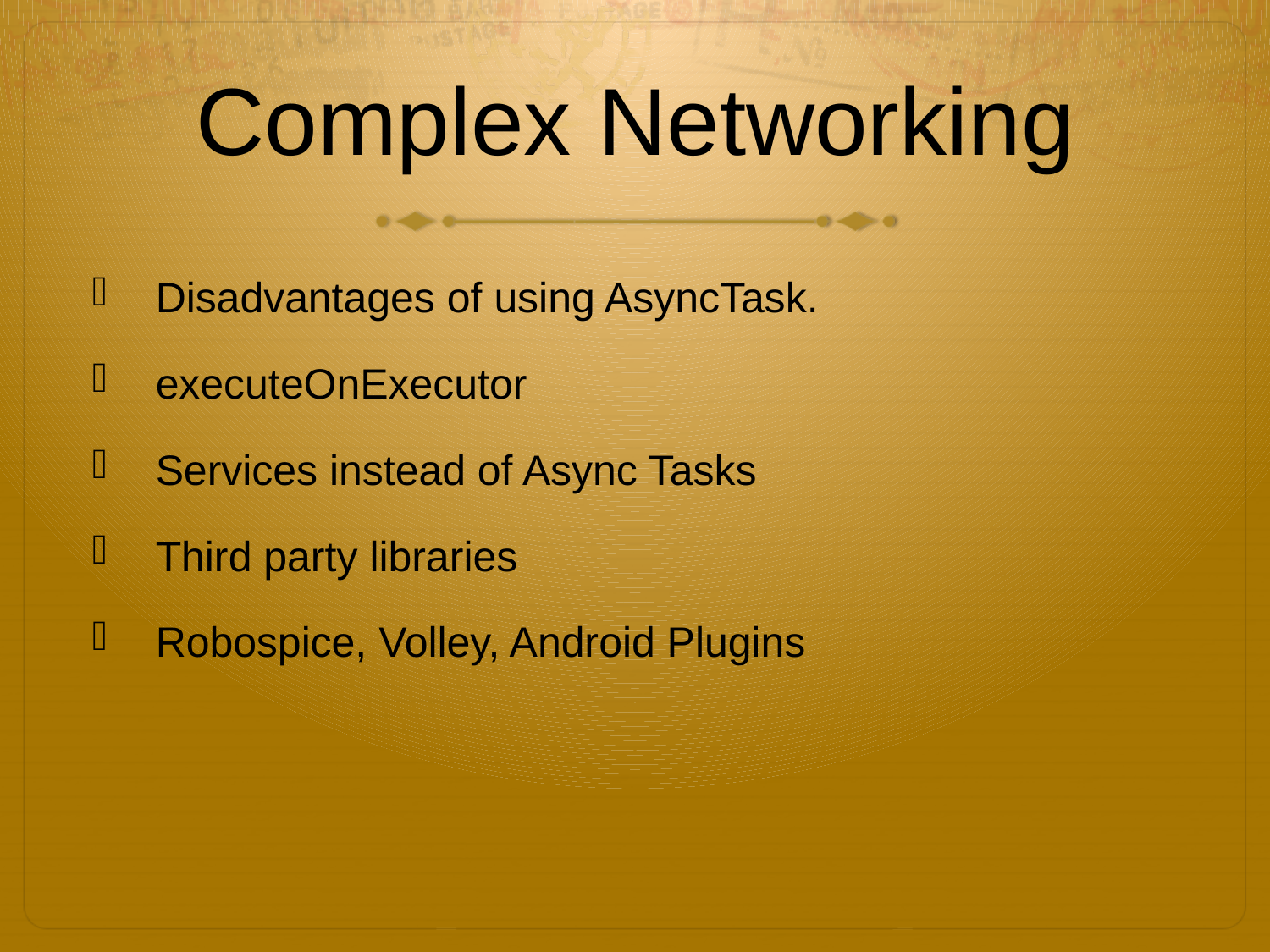

# Complex Networking
Disadvantages of using AsyncTask.
executeOnExecutor
Services instead of Async Tasks
Third party libraries
Robospice, Volley, Android Plugins